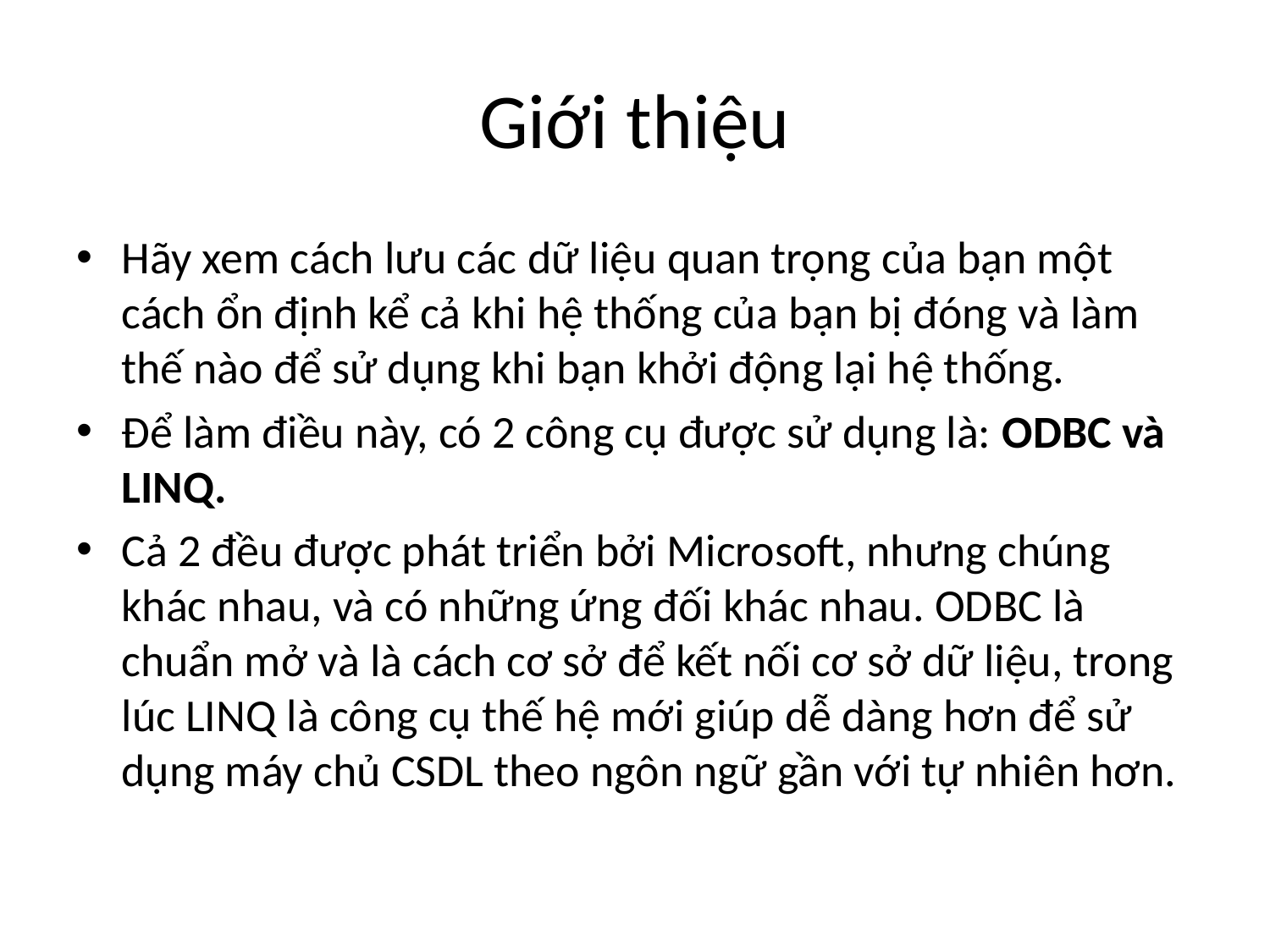

# Giới thiệu
Hãy xem cách lưu các dữ liệu quan trọng của bạn một cách ổn định kể cả khi hệ thống của bạn bị đóng và làm thế nào để sử dụng khi bạn khởi động lại hệ thống.
Để làm điều này, có 2 công cụ được sử dụng là: ODBC và LINQ.
Cả 2 đều được phát triển bởi Microsoft, nhưng chúng khác nhau, và có những ứng đối khác nhau. ODBC là chuẩn mở và là cách cơ sở để kết nối cơ sở dữ liệu, trong lúc LINQ là công cụ thế hệ mới giúp dễ dàng hơn để sử dụng máy chủ CSDL theo ngôn ngữ gần với tự nhiên hơn.